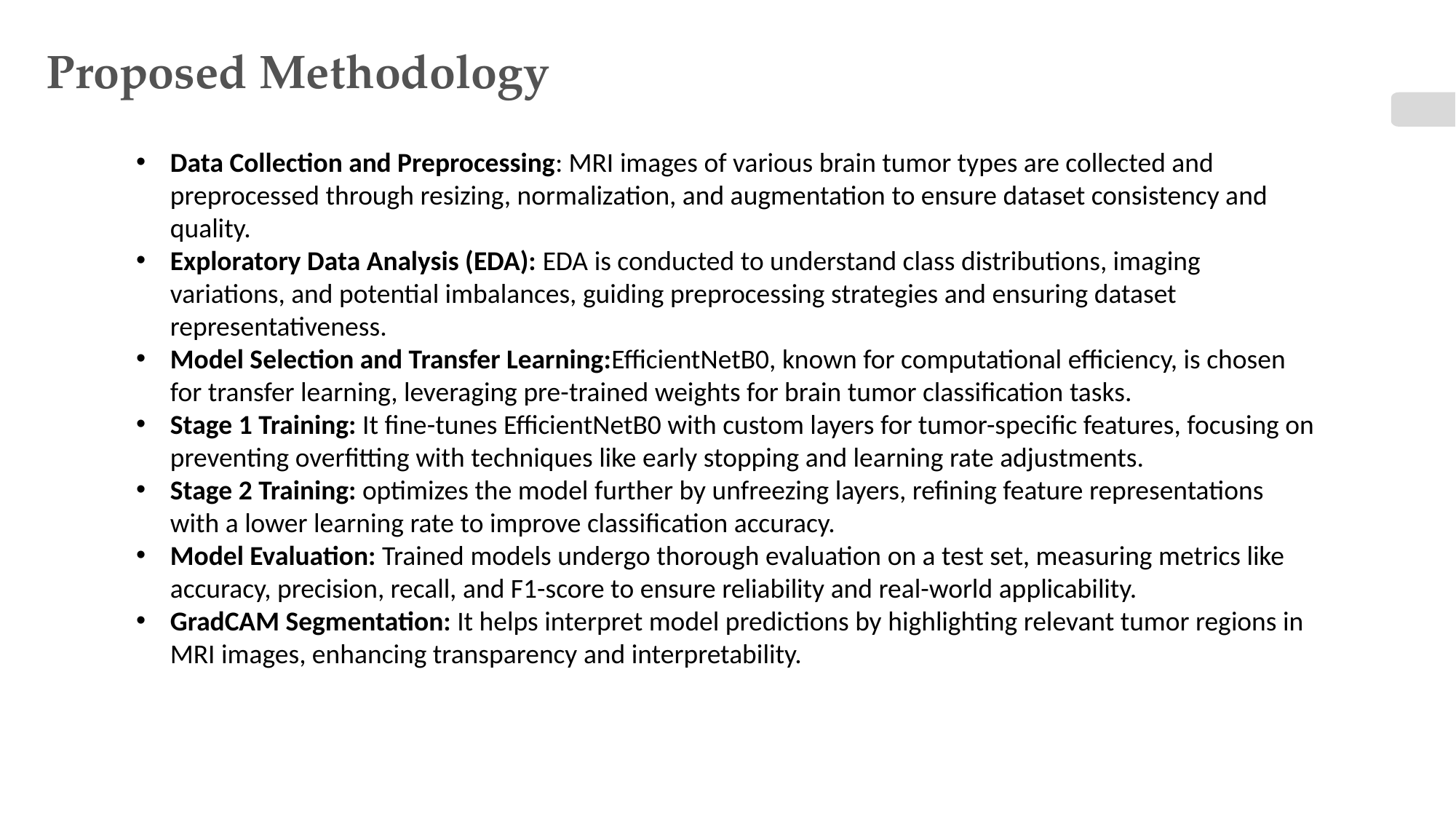

# Proposed Methodology
Data Collection and Preprocessing: MRI images of various brain tumor types are collected and preprocessed through resizing, normalization, and augmentation to ensure dataset consistency and quality.
Exploratory Data Analysis (EDA): EDA is conducted to understand class distributions, imaging variations, and potential imbalances, guiding preprocessing strategies and ensuring dataset representativeness.
Model Selection and Transfer Learning:EfficientNetB0, known for computational efficiency, is chosen for transfer learning, leveraging pre-trained weights for brain tumor classification tasks.
Stage 1 Training: It fine-tunes EfficientNetB0 with custom layers for tumor-specific features, focusing on preventing overfitting with techniques like early stopping and learning rate adjustments.
Stage 2 Training: optimizes the model further by unfreezing layers, refining feature representations with a lower learning rate to improve classification accuracy.
Model Evaluation: Trained models undergo thorough evaluation on a test set, measuring metrics like accuracy, precision, recall, and F1-score to ensure reliability and real-world applicability.
GradCAM Segmentation: It helps interpret model predictions by highlighting relevant tumor regions in MRI images, enhancing transparency and interpretability.